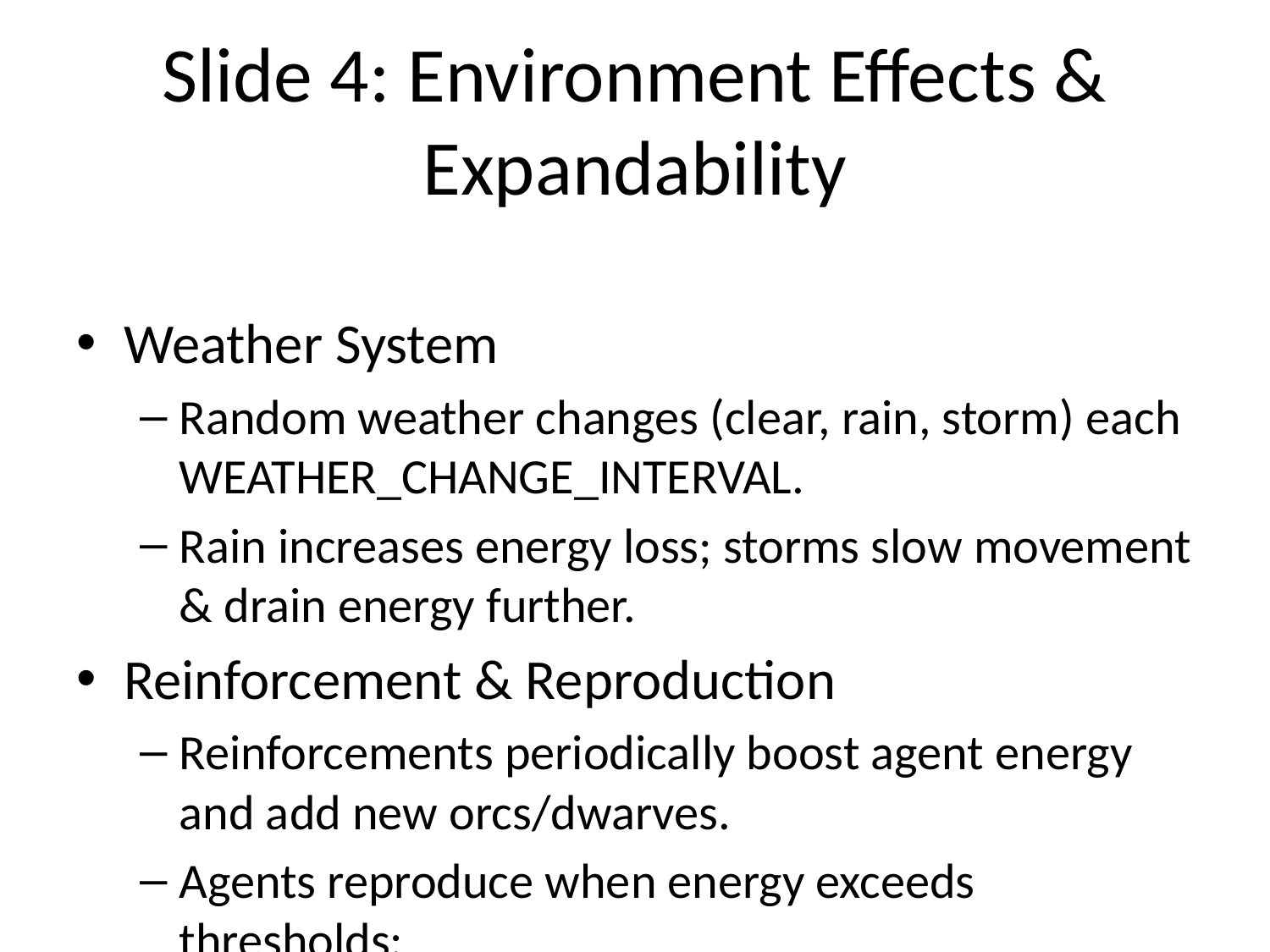

# Slide 4: Environment Effects & Expandability

Weather System
Random weather changes (clear, rain, storm) each WEATHER_CHANGE_INTERVAL.
Rain increases energy loss; storms slow movement & drain energy further.
Reinforcement & Reproduction
Reinforcements periodically boost agent energy and add new orcs/dwarves.
Agents reproduce when energy exceeds thresholds:
   - Dwarves: Higher cost, offspring has reduced energy.
   - Orcs: Split energy to spawn a new instance.
Future Improvements
New weather types, more complex terrain effects.
Additional agent species or advanced AI behaviors.
More intricate flocking/group logic.